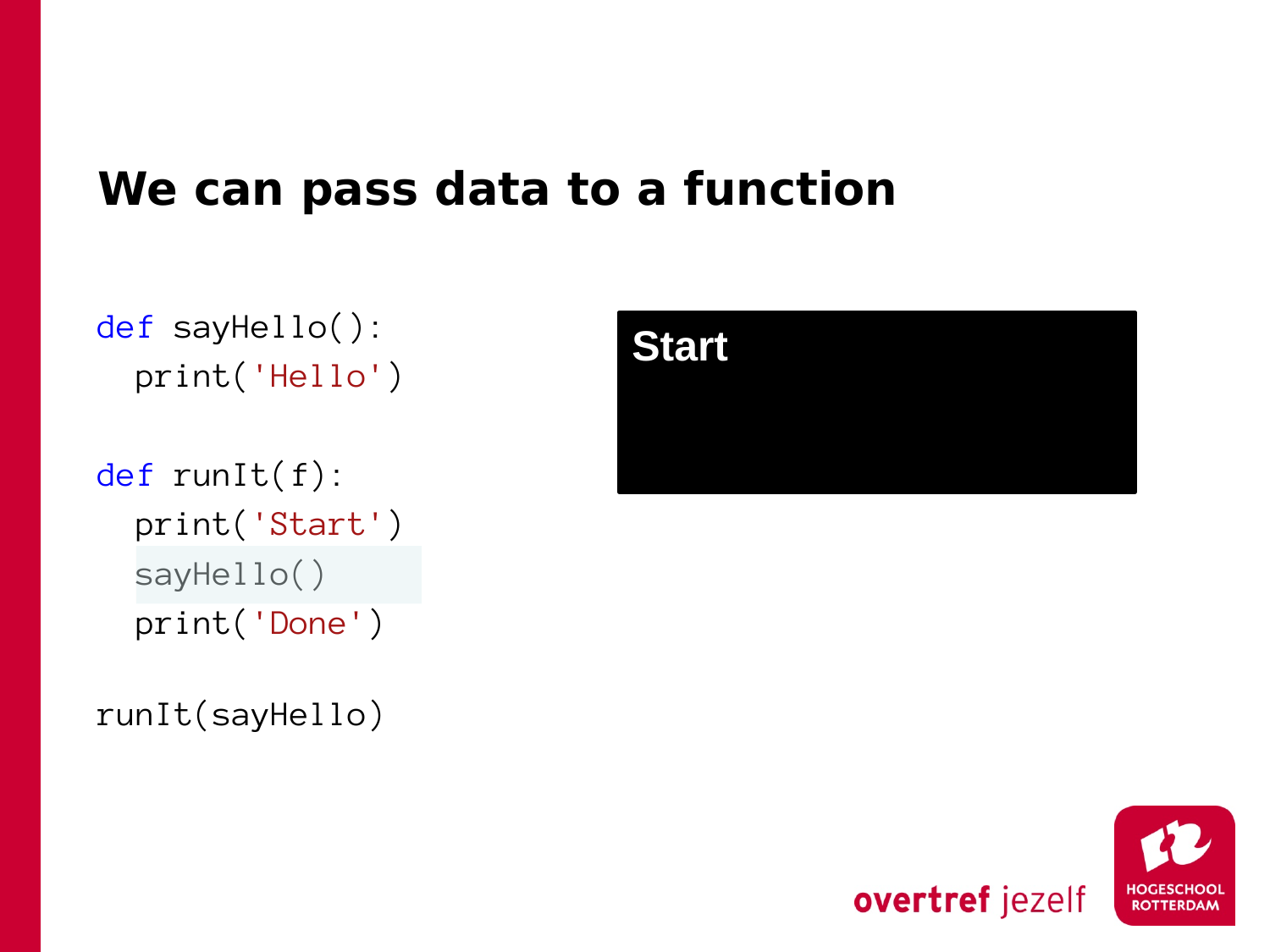

# We can pass data to a function
def sayHello():
  print('Hello')

def runIt(f):
  print('Start')
  sayHello()
  print('Done')
runIt(sayHello)

Start